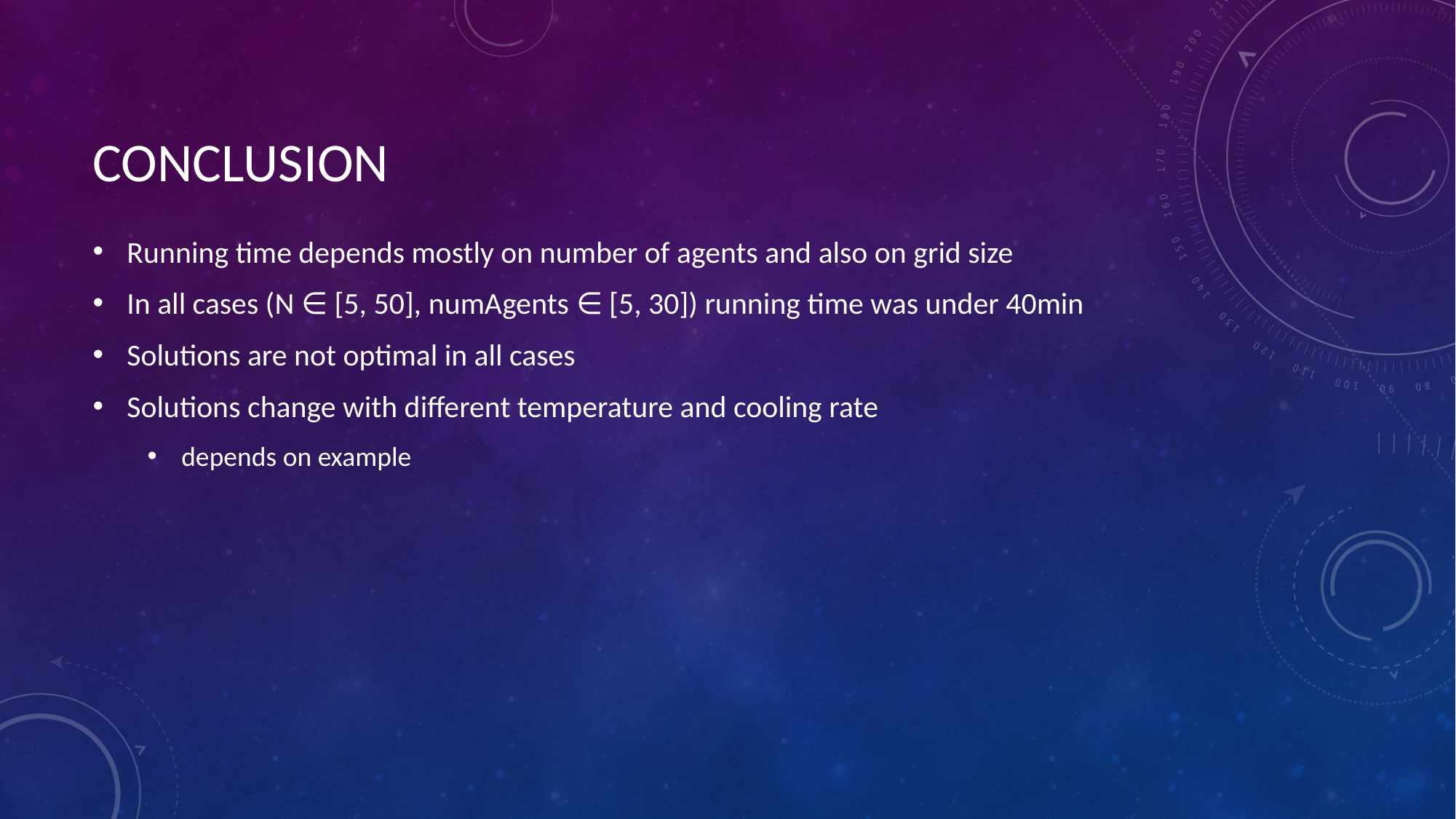

# conclusion
Running time depends mostly on number of agents and also on grid size
In all cases (N ∈ [5, 50], numAgents ∈ [5, 30]) running time was under 40min
Solutions are not optimal in all cases
Solutions change with different temperature and cooling rate
depends on example